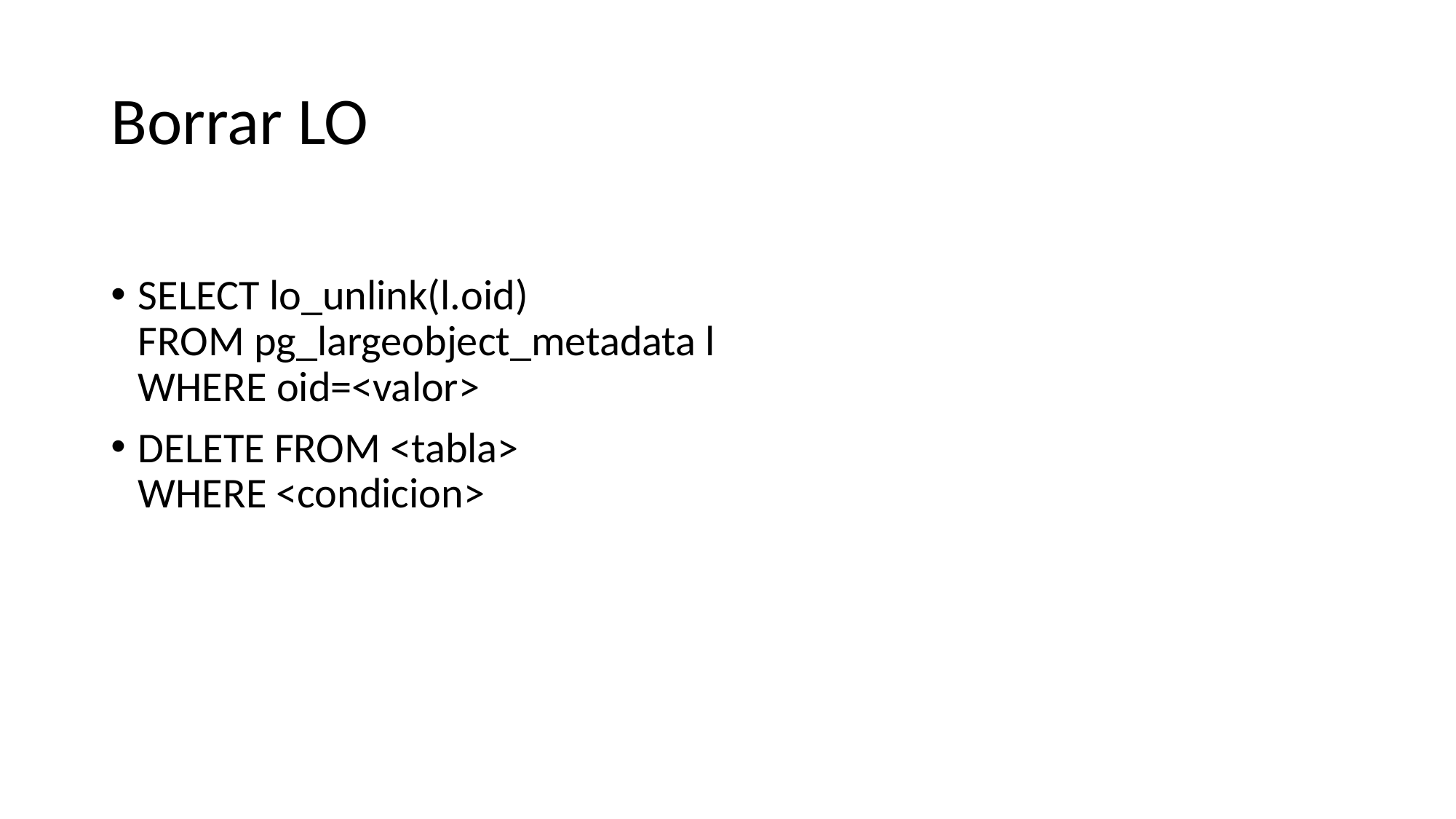

# Borrar LO

SELECT lo_unlink(l.oid)                                                                                     FROM pg_largeobject_metadata l 				              WHERE oid=<valor>
DELETE FROM <tabla> 							  WHERE <condicion>